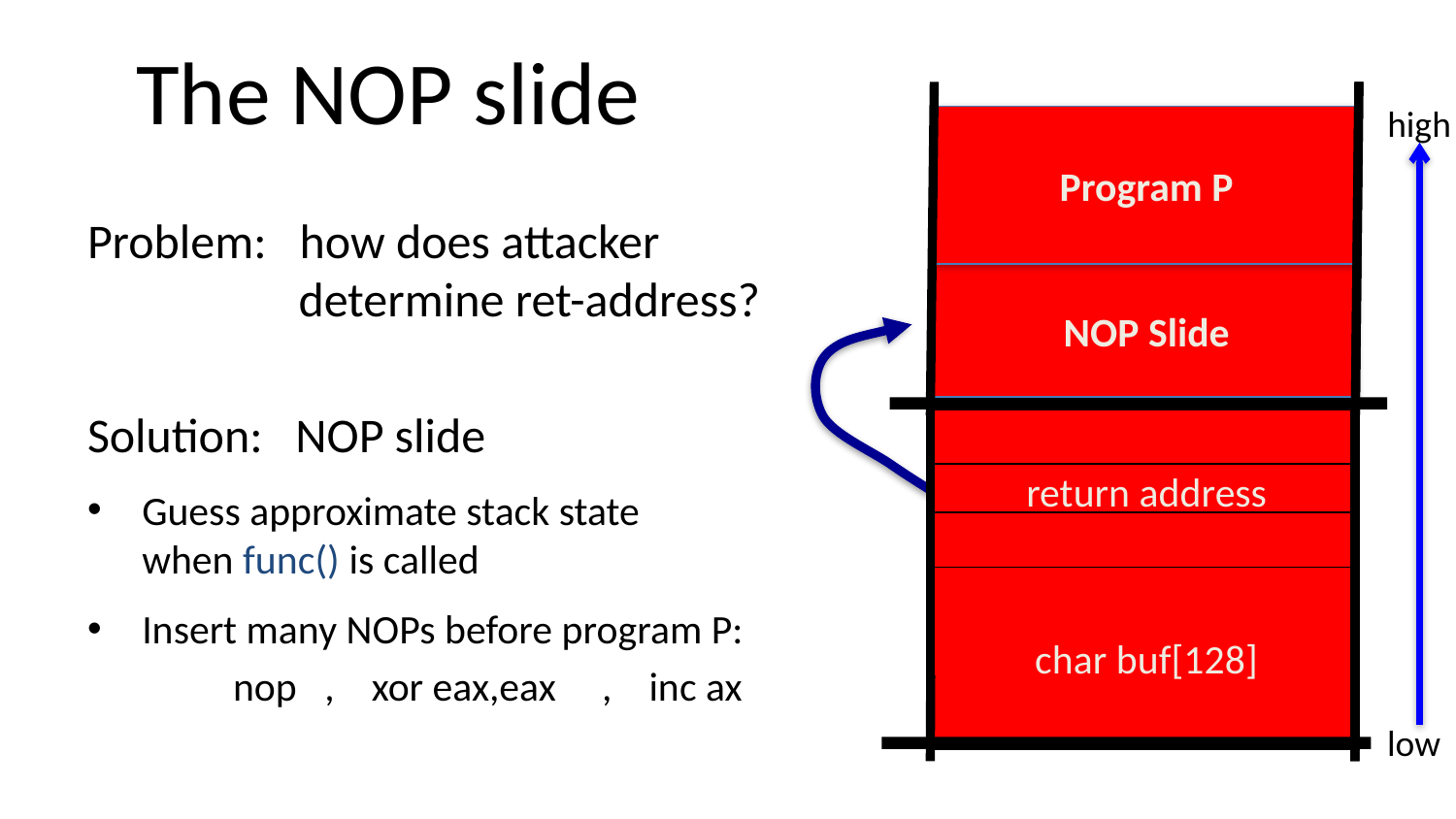

# The NOP slide

high
Program P
Problem:   how does attacker
	      determine ret-address?

Solution:   NOP slide
Guess approximate stack state
when func() is called
Insert many NOPs before program P:
	nop   ,    xor eax,eax     ,    inc ax

NOP Slide

return address

char buf[128]

low